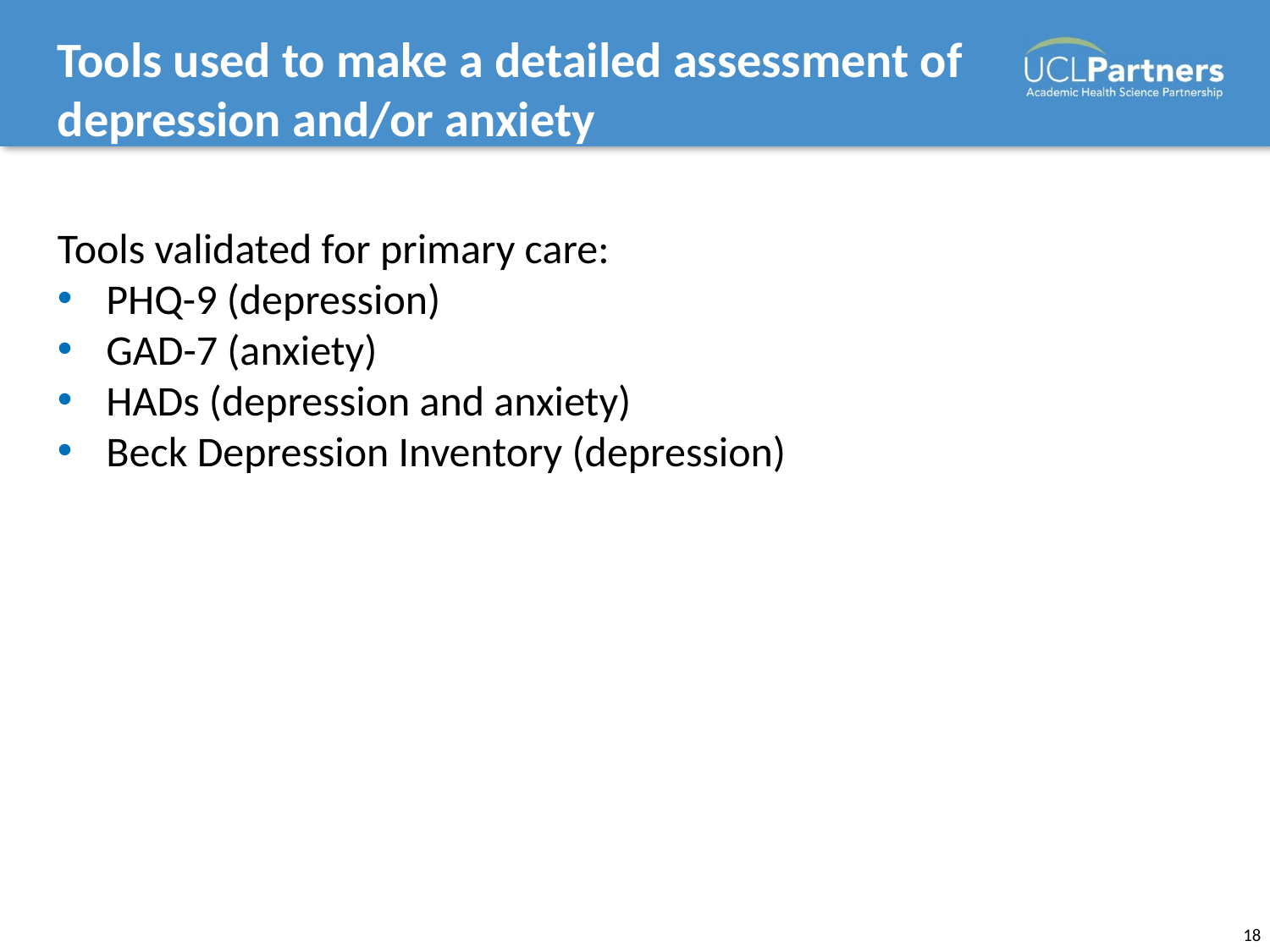

# Tools used to make a detailed assessment of depression and/or anxiety
Tools validated for primary care:
PHQ-9 (depression)
GAD-7 (anxiety)
HADs (depression and anxiety)
Beck Depression Inventory (depression)
18